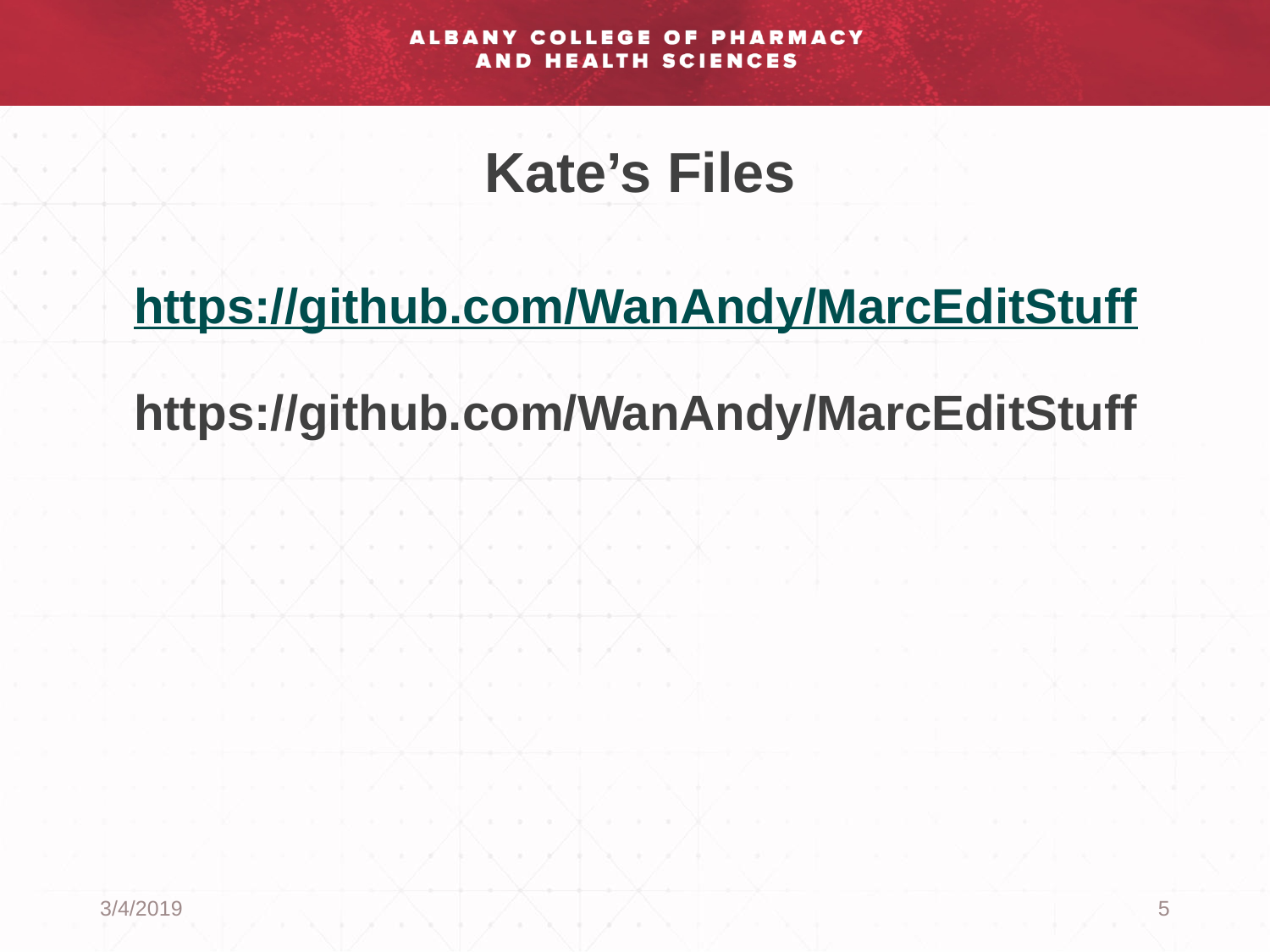

# Kate’s Files
https://github.com/WanAndy/MarcEditStuff

https://github.com/WanAndy/MarcEditStuff

3/4/2019
5